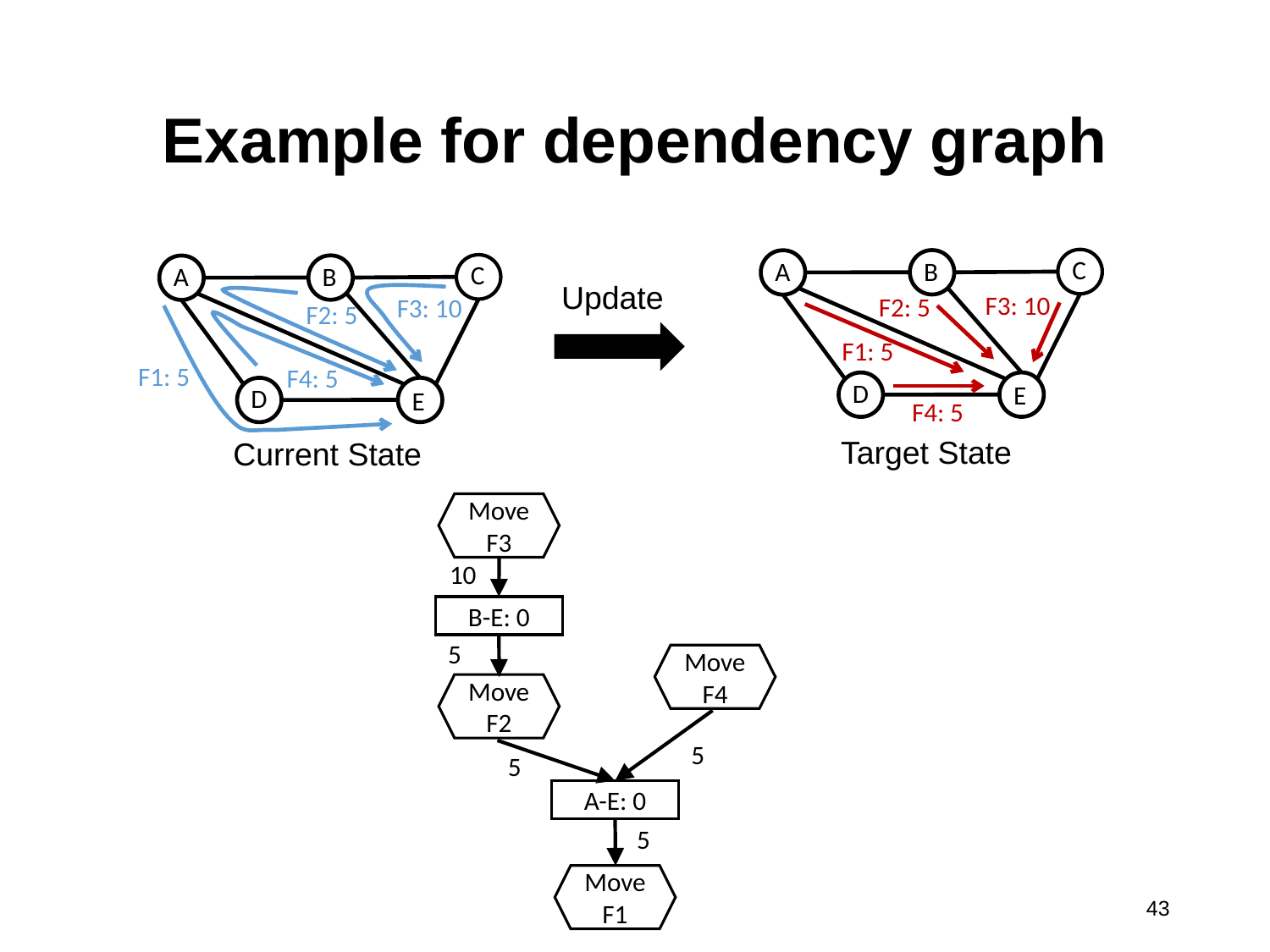

# Example for dependency graph
C

A

B

Update
F3: 10
F2: 5

F1: 5
D

E

F4: 5
Target State
C

A

B

F3: 10

F2: 5

F4: 5

F1: 5
D

E
Current State
Move
F3
10
B-E: 0
5
Move
F4
Move
F2
5
5
A-E: 0
5
Move
F1
43